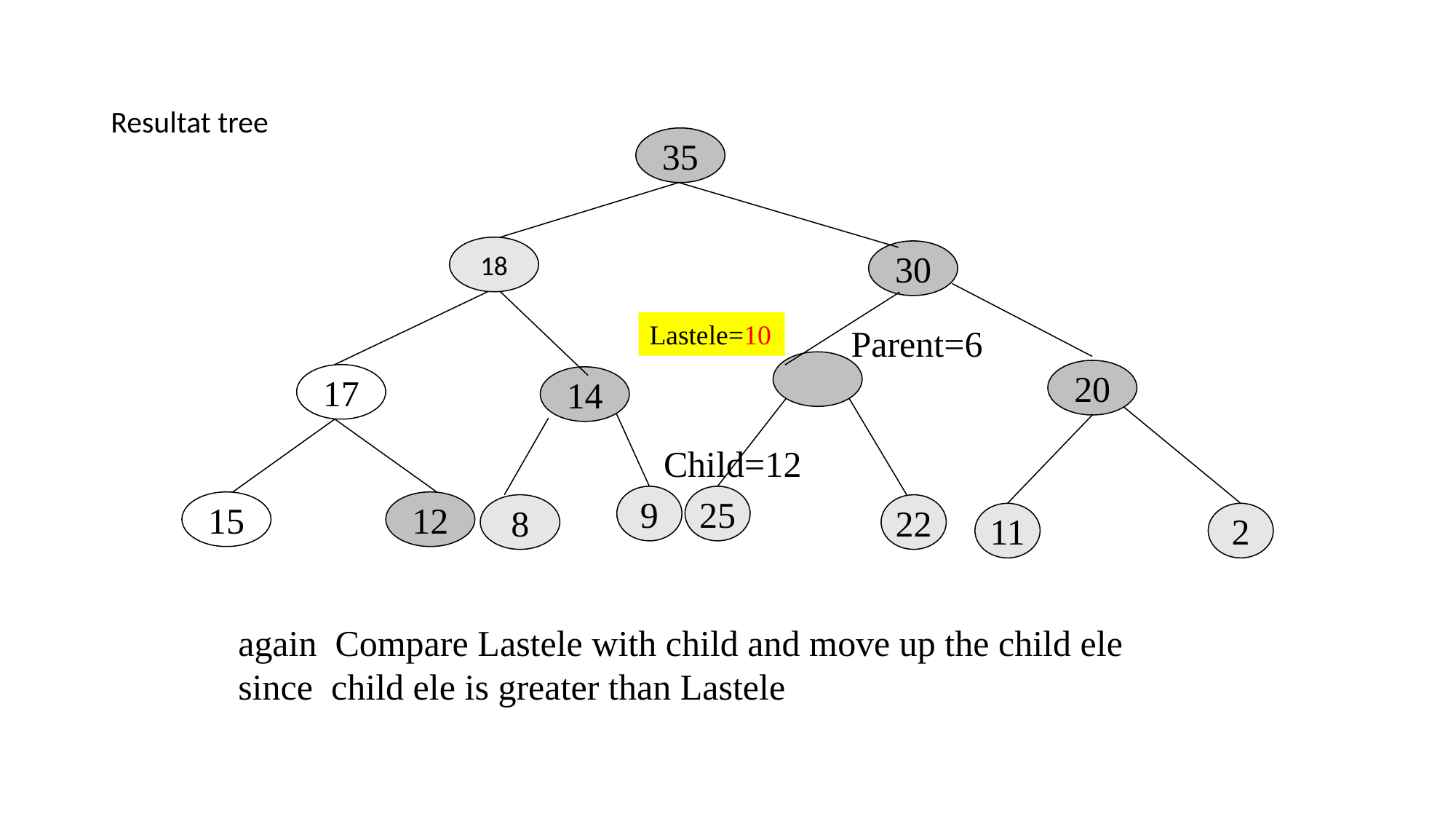

# Resultat tree
35

18
30

20
17
14

15
12
8
Lastele=10
Parent=6
Child=12
9
25
22
11
2
again  Compare Lastele with child and move up the child ele since  child ele is greater than Lastele